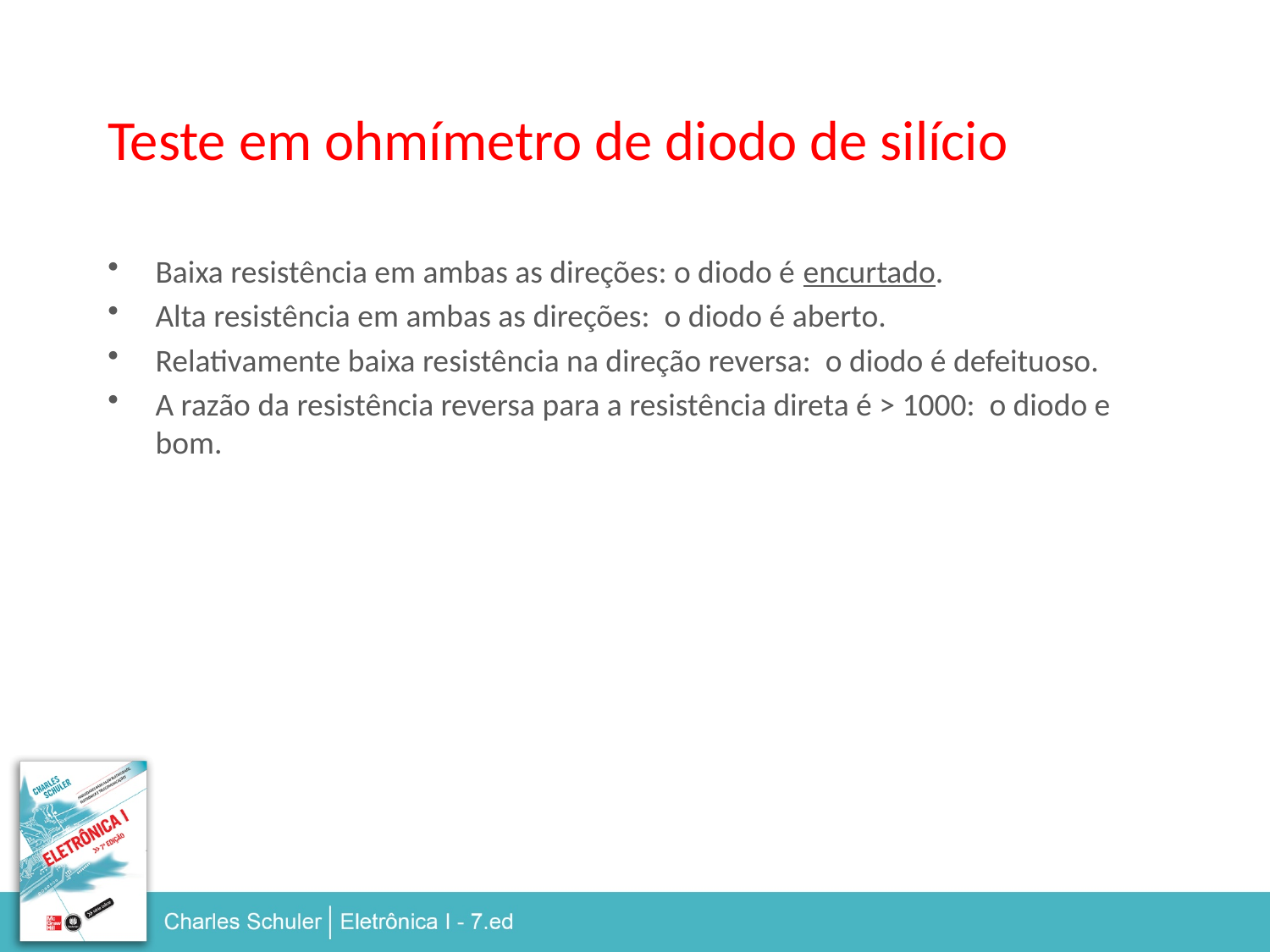

Teste em ohmímetro de diodo de silício
Baixa resistência em ambas as direções: o diodo é encurtado.
Alta resistência em ambas as direções:  o diodo é aberto.
Relativamente baixa resistência na direção reversa:  o diodo é defeituoso.
A razão da resistência reversa para a resistência direta é > 1000:  o diodo e bom.